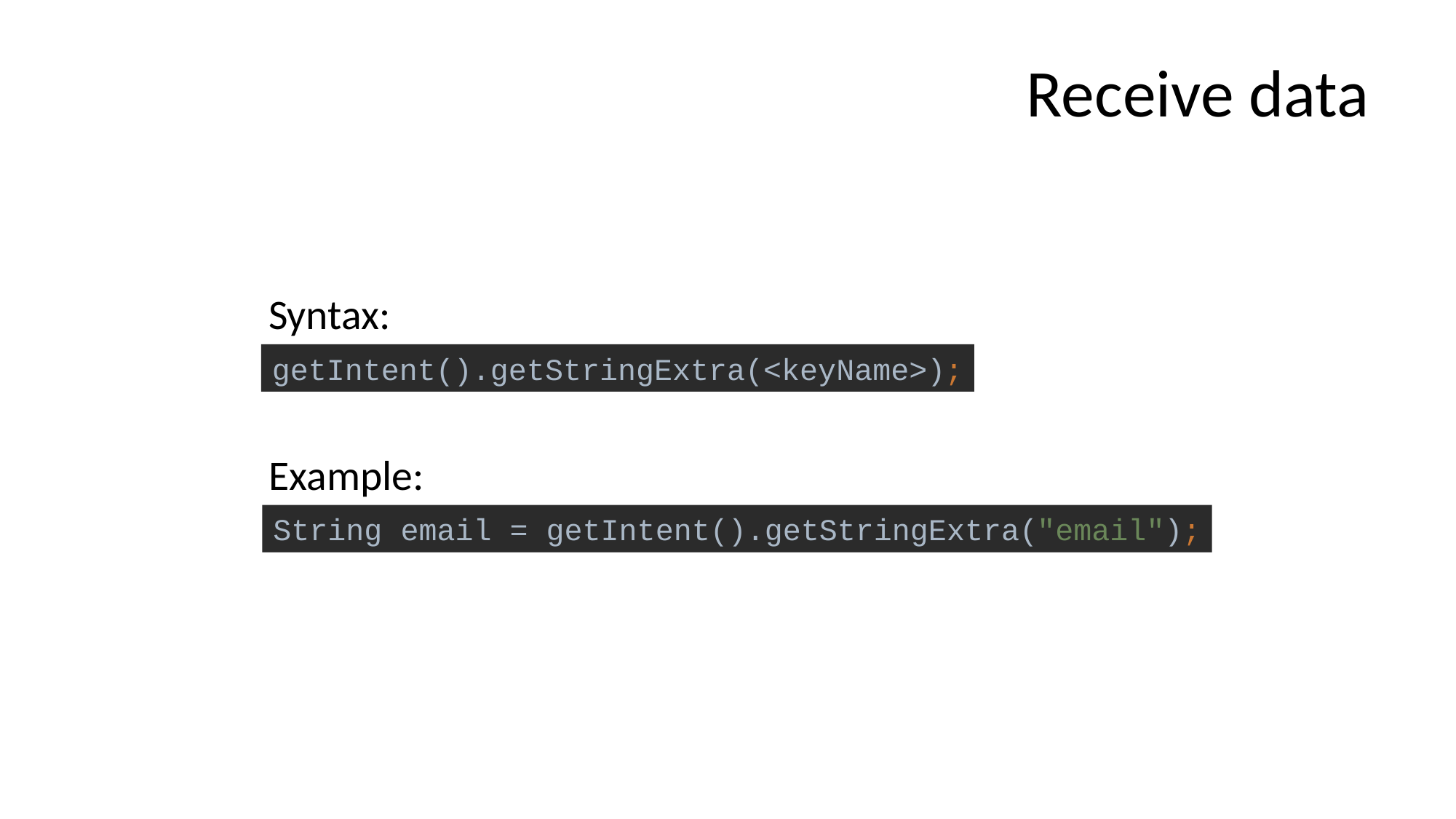

# Receive data
Syntax:
getIntent().getStringExtra(<keyName>);
Example:
String email = getIntent().getStringExtra("email");